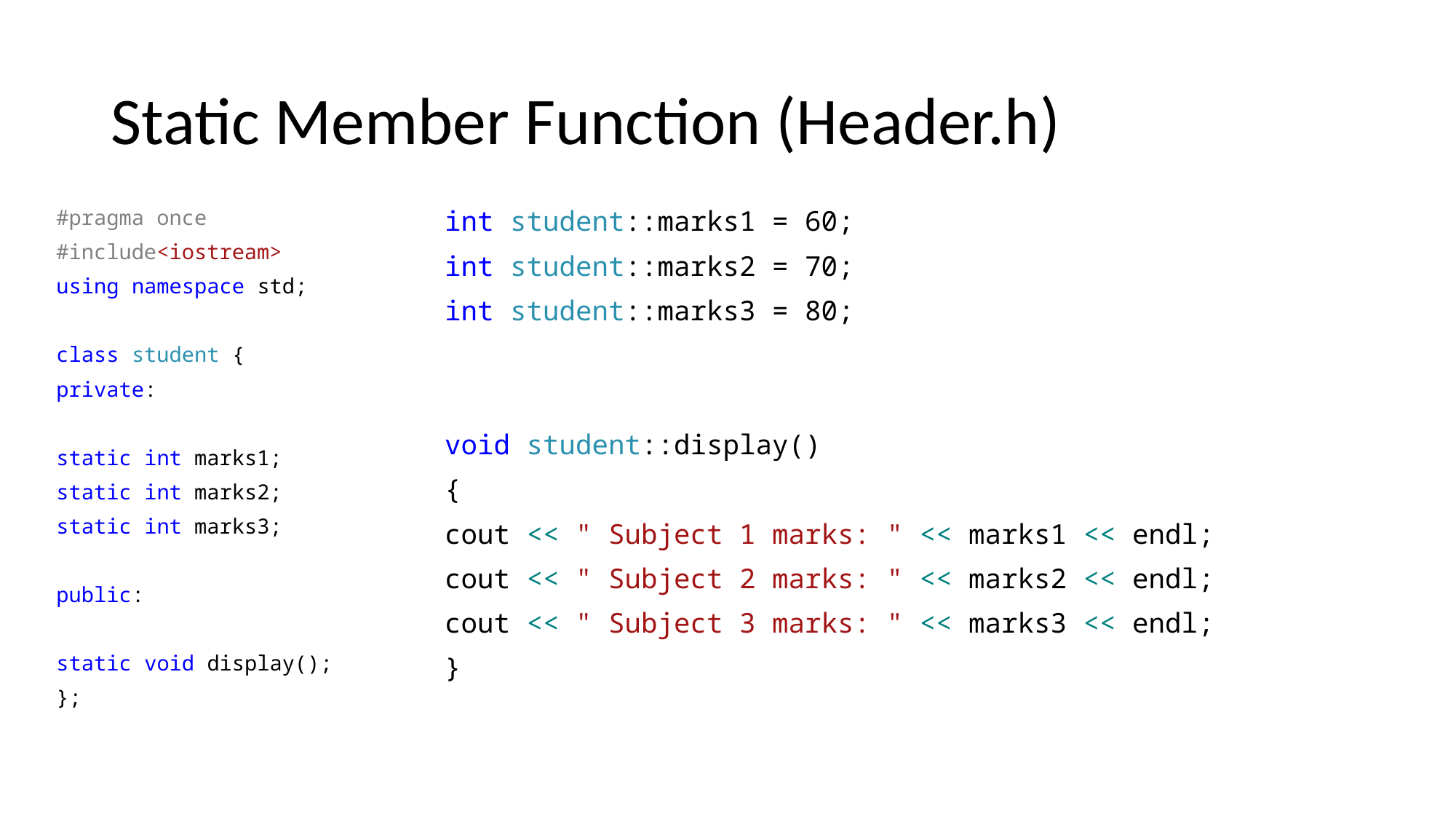

# Static Member Function (Header.h)
#pragma once
#include<iostream>
using namespace std;

class student {
private:

static int marks1;
static int marks2;
static int marks3;

public:

static void display();
};
int student::marks1 = 60;
int student::marks2 = 70;
int student::marks3 = 80;

void student::display()
{
cout << " Subject 1 marks: " << marks1 << endl;
cout << " Subject 2 marks: " << marks2 << endl;
cout << " Subject 3 marks: " << marks3 << endl;
}